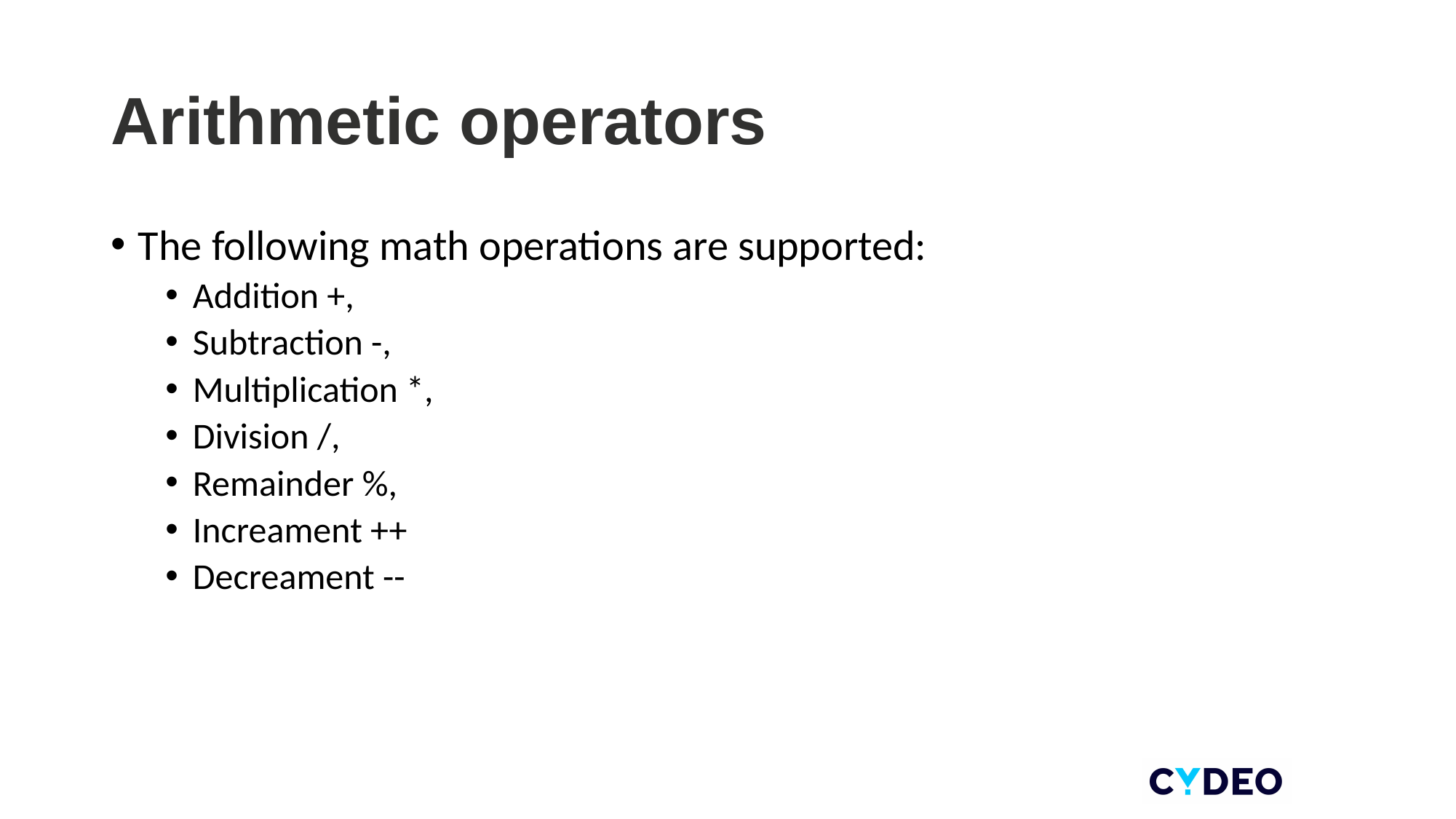

# Arithmetic operators
The following math operations are supported:
Addition +,
Subtraction -,
Multiplication *,
Division /,
Remainder %,
Increament ++
Decreament --